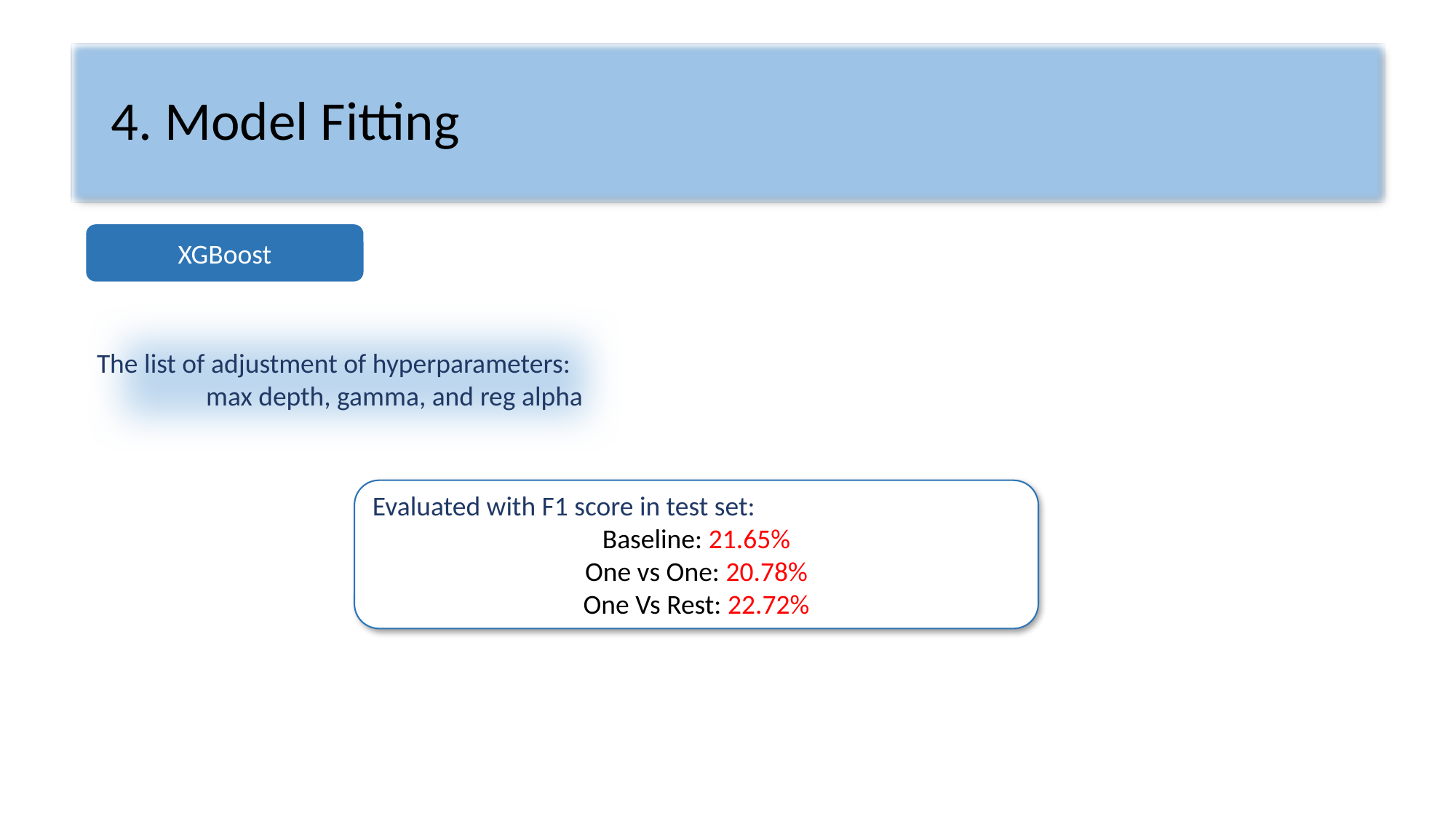

# 4. Model Fitting
XGBoost
The list of adjustment of hyperparameters:
	max depth, gamma, and reg alpha
Evaluated with F1 score in test set:
Baseline: 21.65%
One vs One: 20.78%
One Vs Rest: 22.72%